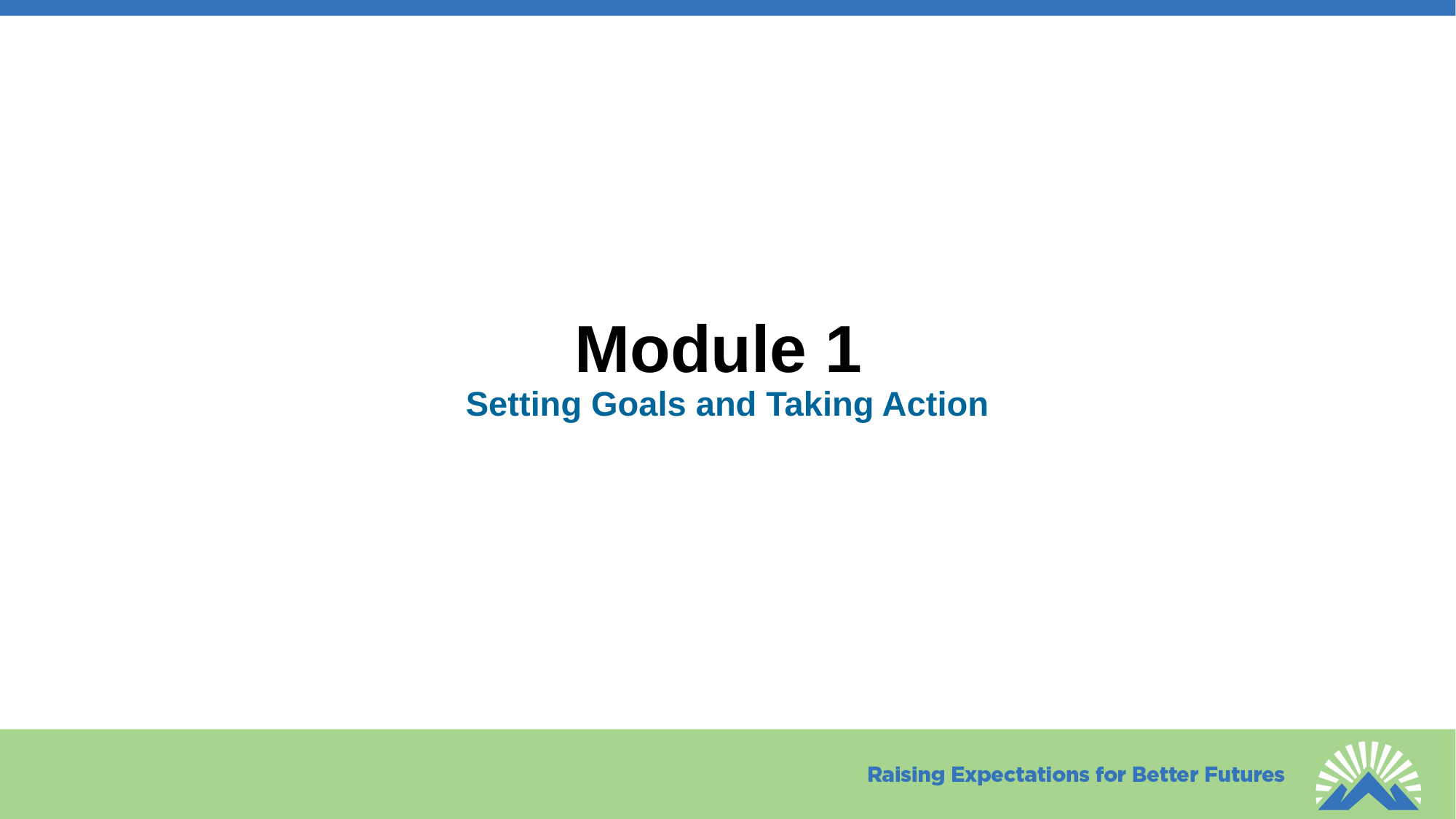

# Module 1 Setting Goals and Taking Action